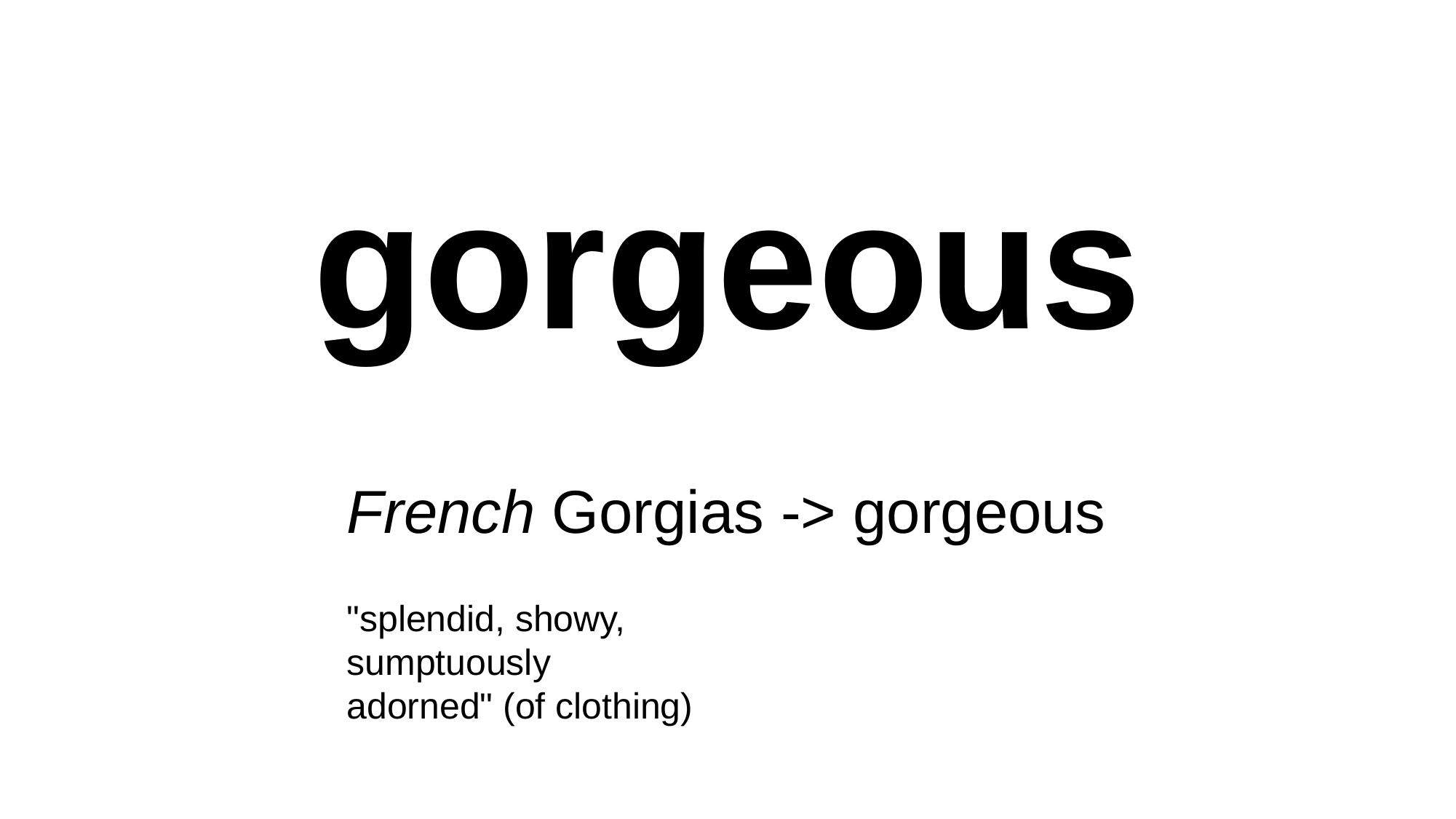

gorgeous
French Gorgias -> gorgeous
"splendid, showy, sumptuously adorned" (of clothing)